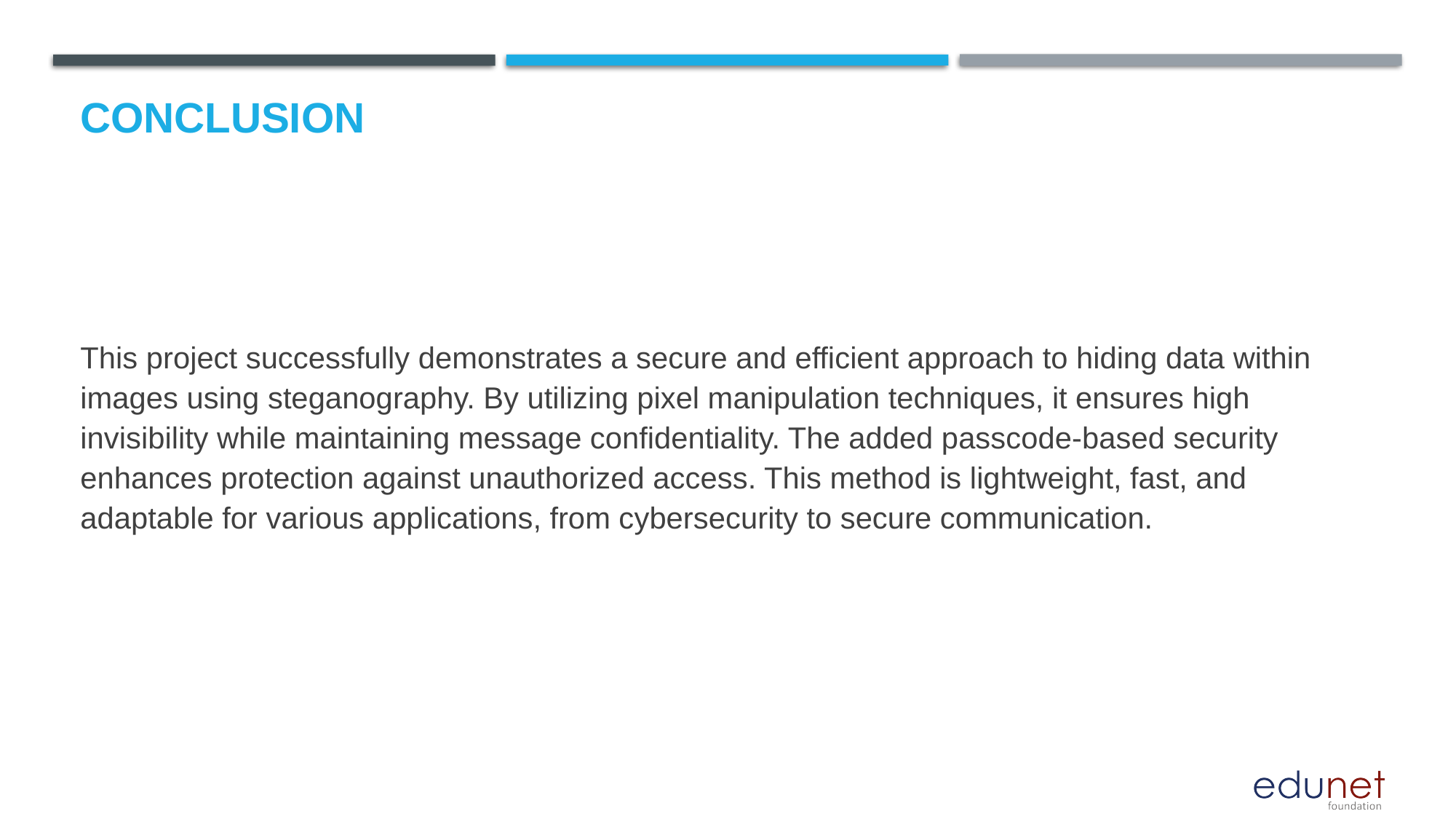

# Conclusion
This project successfully demonstrates a secure and efficient approach to hiding data within images using steganography. By utilizing pixel manipulation techniques, it ensures high invisibility while maintaining message confidentiality. The added passcode-based security enhances protection against unauthorized access. This method is lightweight, fast, and adaptable for various applications, from cybersecurity to secure communication.